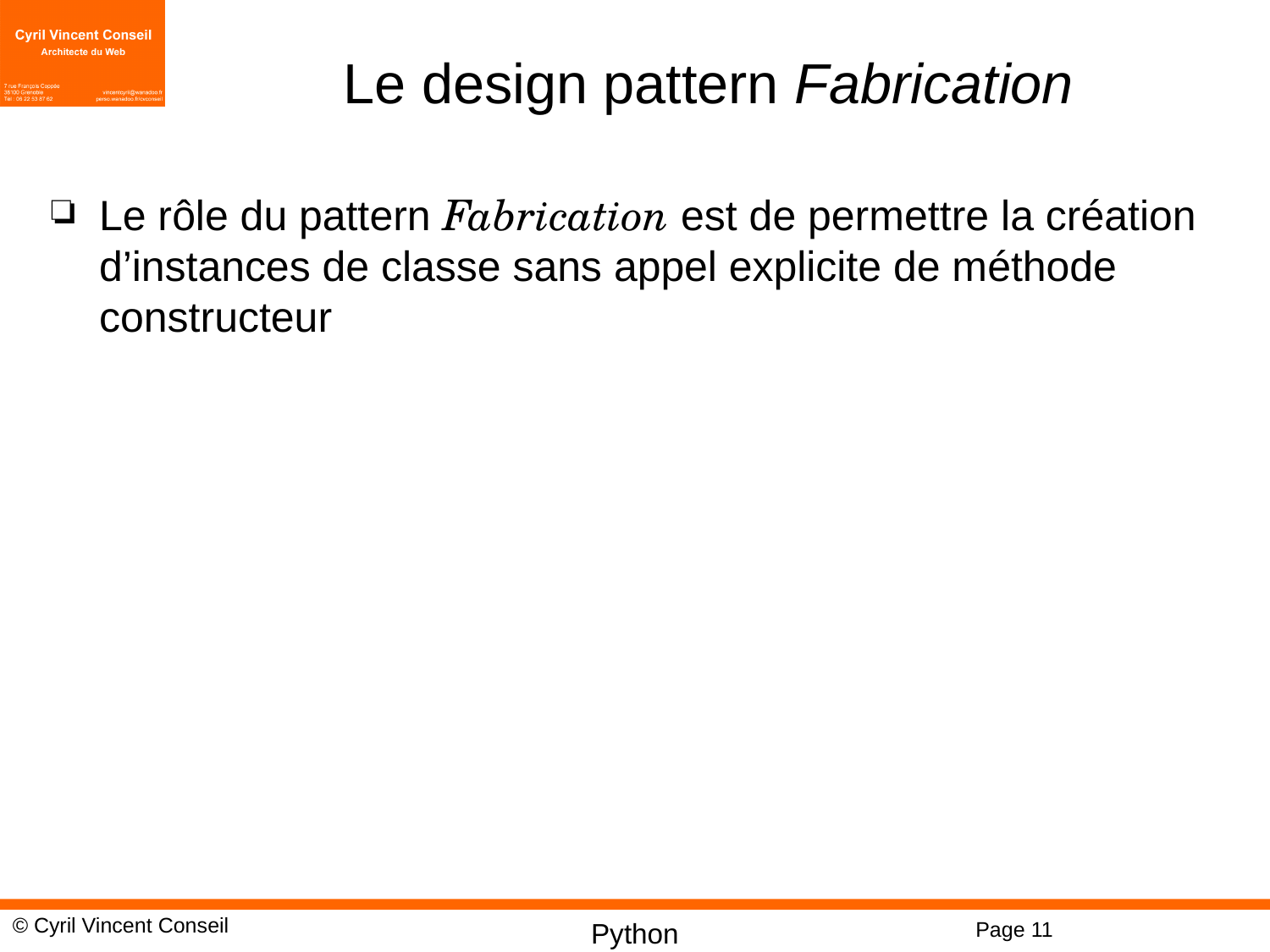

# Le design pattern Fabrication
Le rôle du pattern Fabrication est de permettre la création d’instances de classe sans appel explicite de méthode constructeur